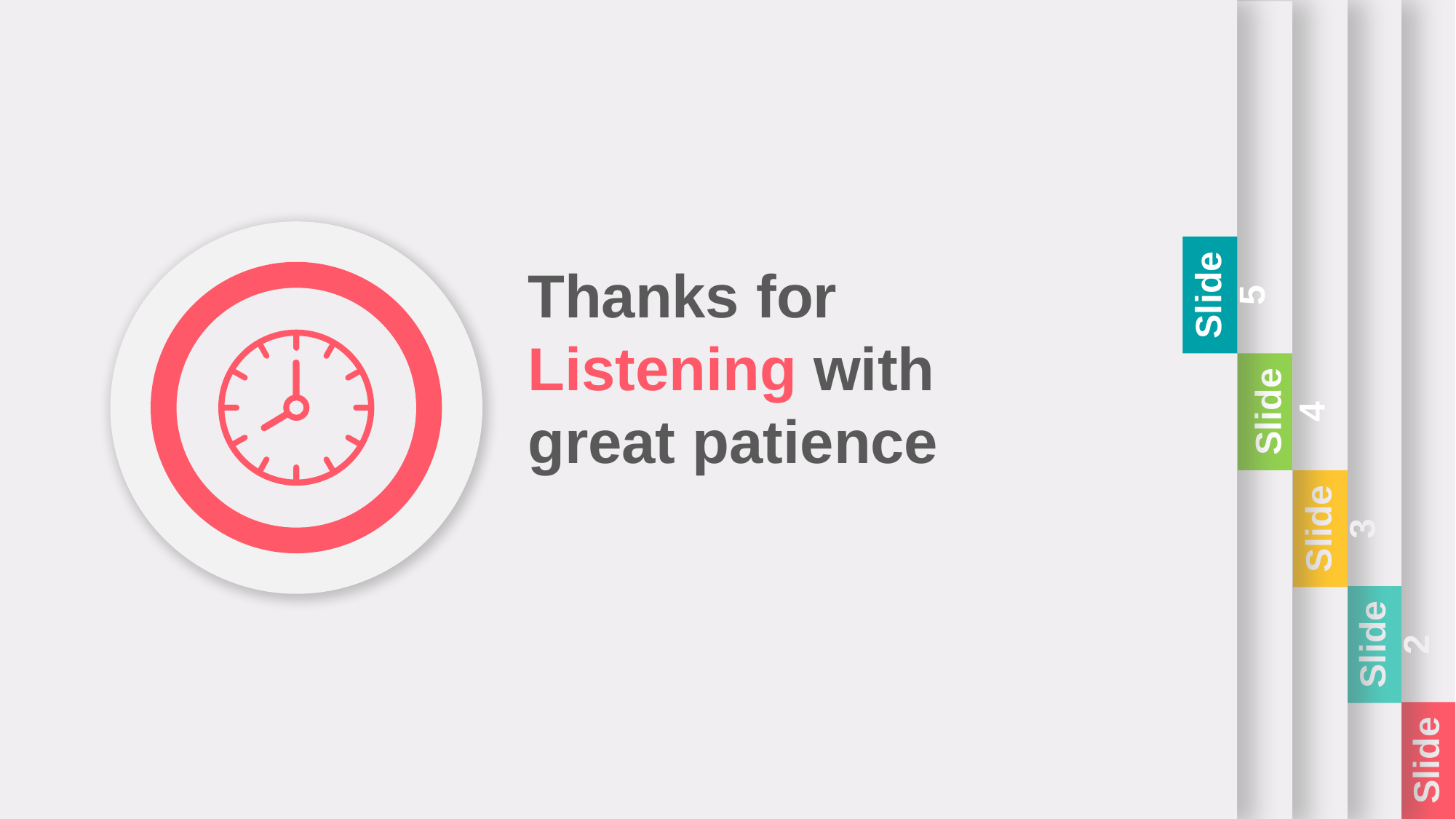

Slide 5

Slide 3

Slide 2

Slide 1

Slide 4

Thanks for Listening with great patience